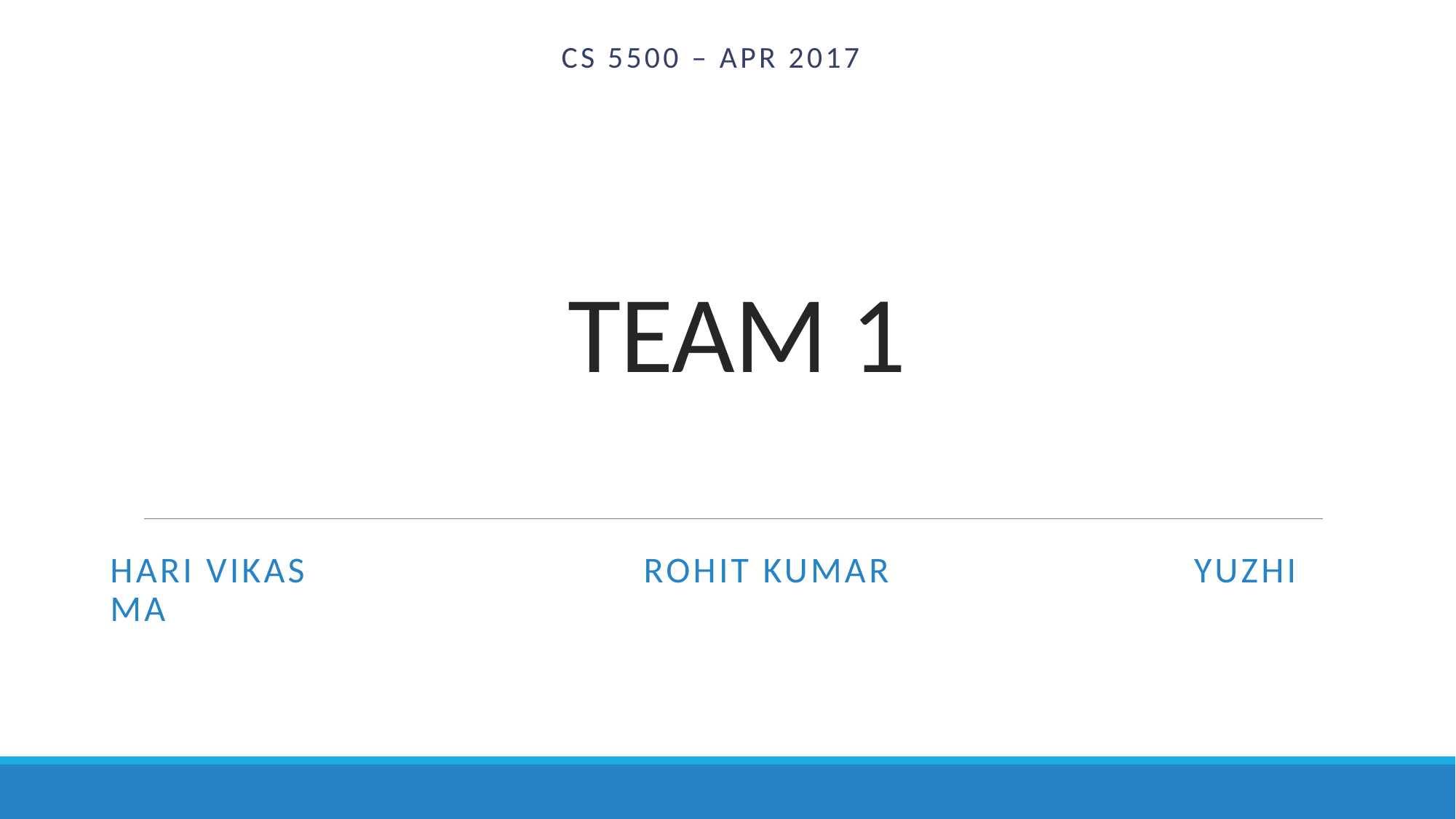

CS 5500 – Apr 2017
# TEAM 1
Hari Vikas                              Rohit Kumar                           Yuzhi Ma